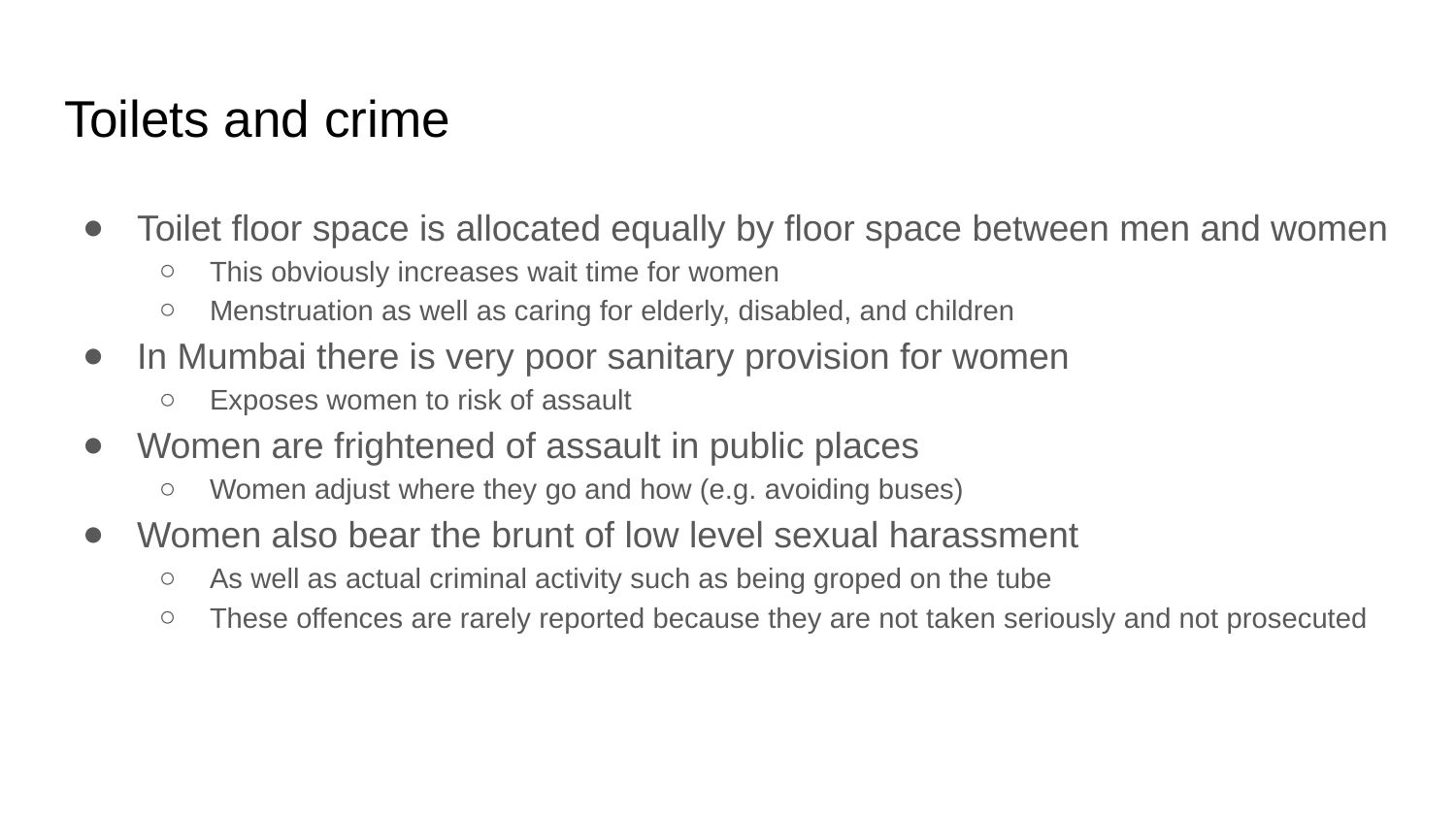

# Toilets and crime
Toilet floor space is allocated equally by floor space between men and women
This obviously increases wait time for women
Menstruation as well as caring for elderly, disabled, and children
In Mumbai there is very poor sanitary provision for women
Exposes women to risk of assault
Women are frightened of assault in public places
Women adjust where they go and how (e.g. avoiding buses)
Women also bear the brunt of low level sexual harassment
As well as actual criminal activity such as being groped on the tube
These offences are rarely reported because they are not taken seriously and not prosecuted